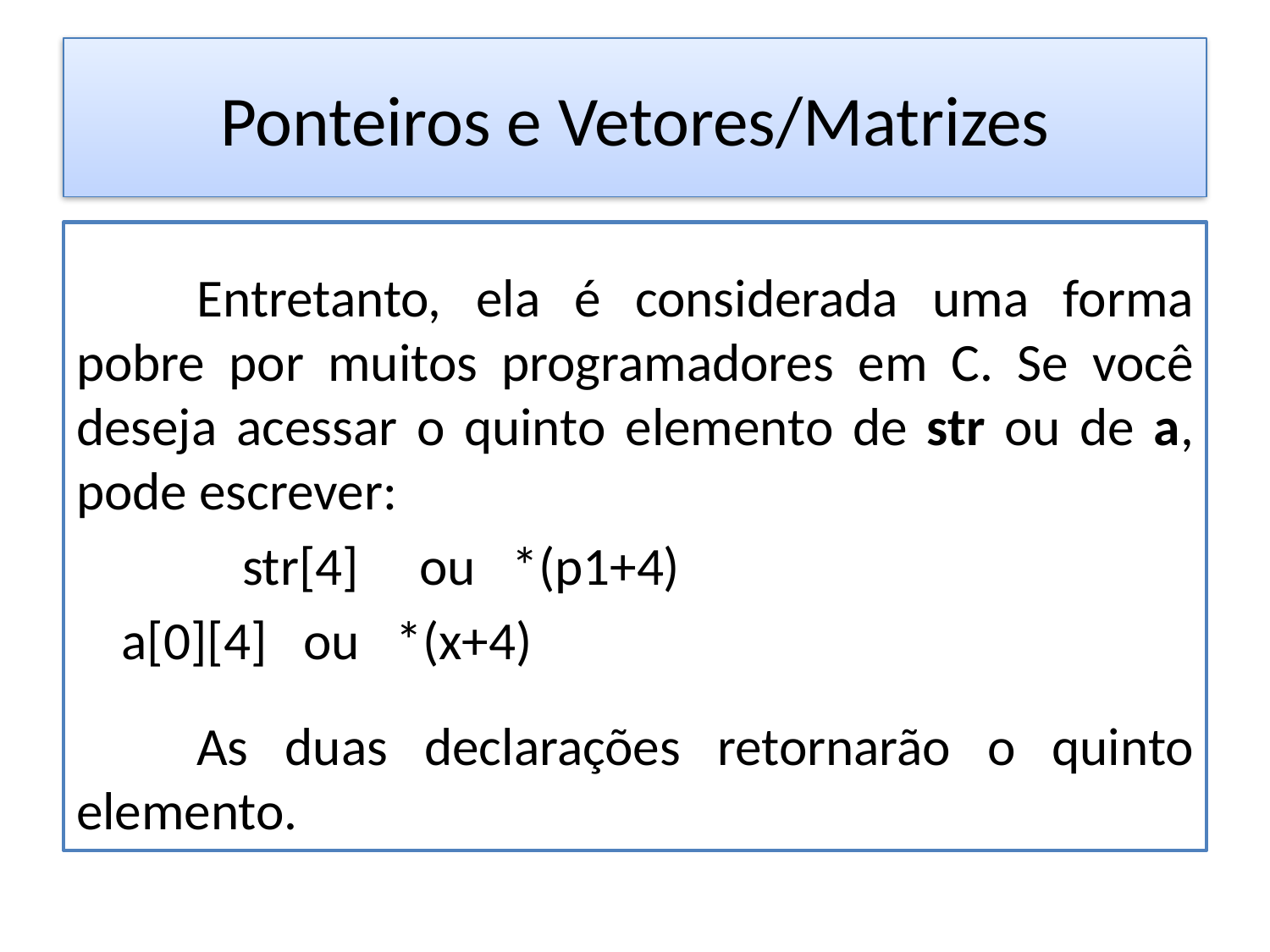

# Ponteiros e Vetores/Matrizes

	Entretanto, ela é considerada uma forma pobre por muitos programadores em C. Se você deseja acessar o quinto elemento de str ou de a, pode escrever:
    		str[4]     ou   *(p1+4)
			a[0][4]   ou   *(x+4)

	As duas declarações retornarão o quinto elemento.